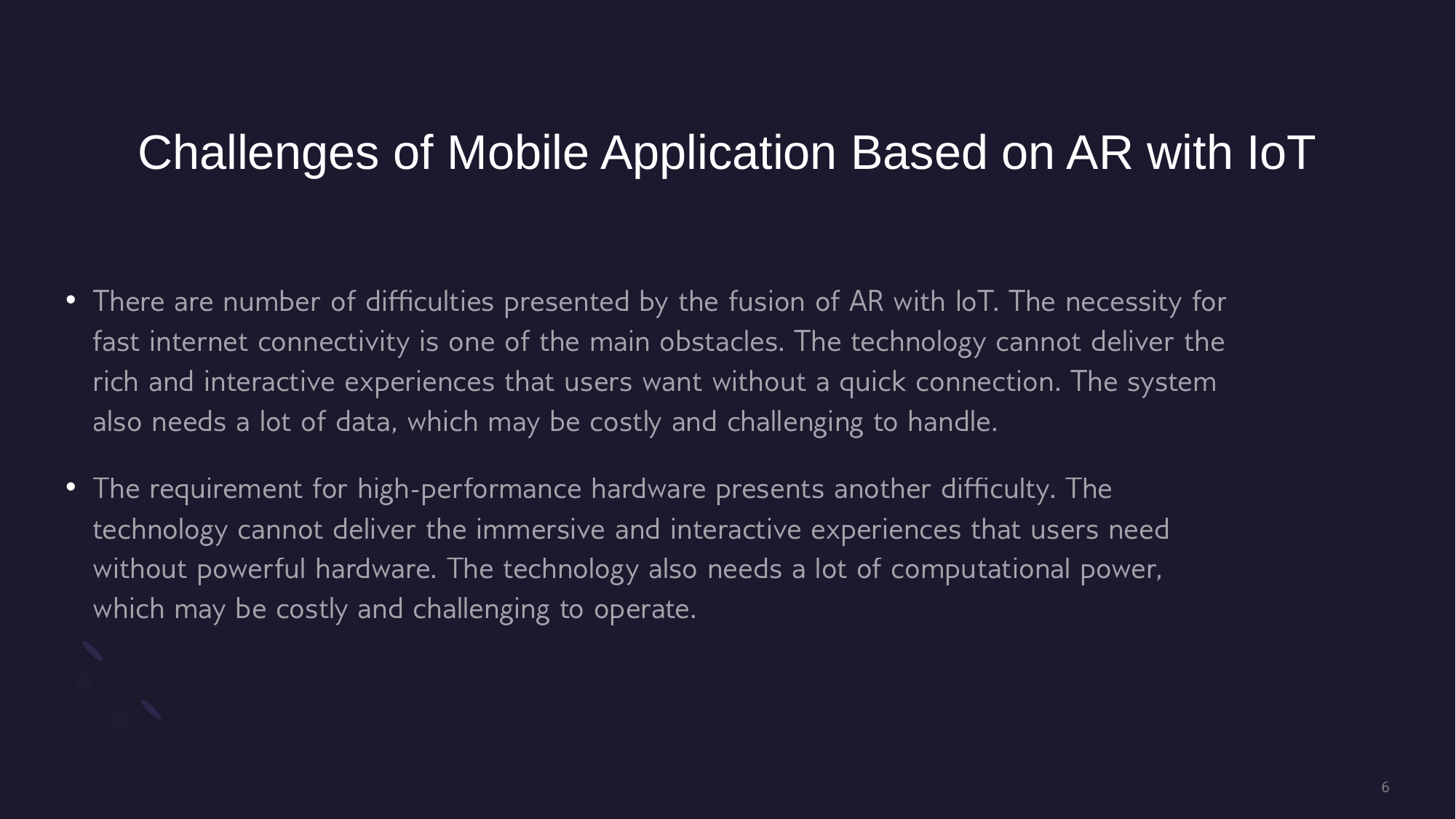

# Challenges of Mobile Application Based on AR with IoT
There are number of difficulties presented by the fusion of AR with IoT. The necessity for fast internet connectivity is one of the main obstacles. The technology cannot deliver the rich and interactive experiences that users want without a quick connection. The system also needs a lot of data, which may be costly and challenging to handle.
The requirement for high-performance hardware presents another difficulty. The technology cannot deliver the immersive and interactive experiences that users need without powerful hardware. The technology also needs a lot of computational power, which may be costly and challenging to operate.
6